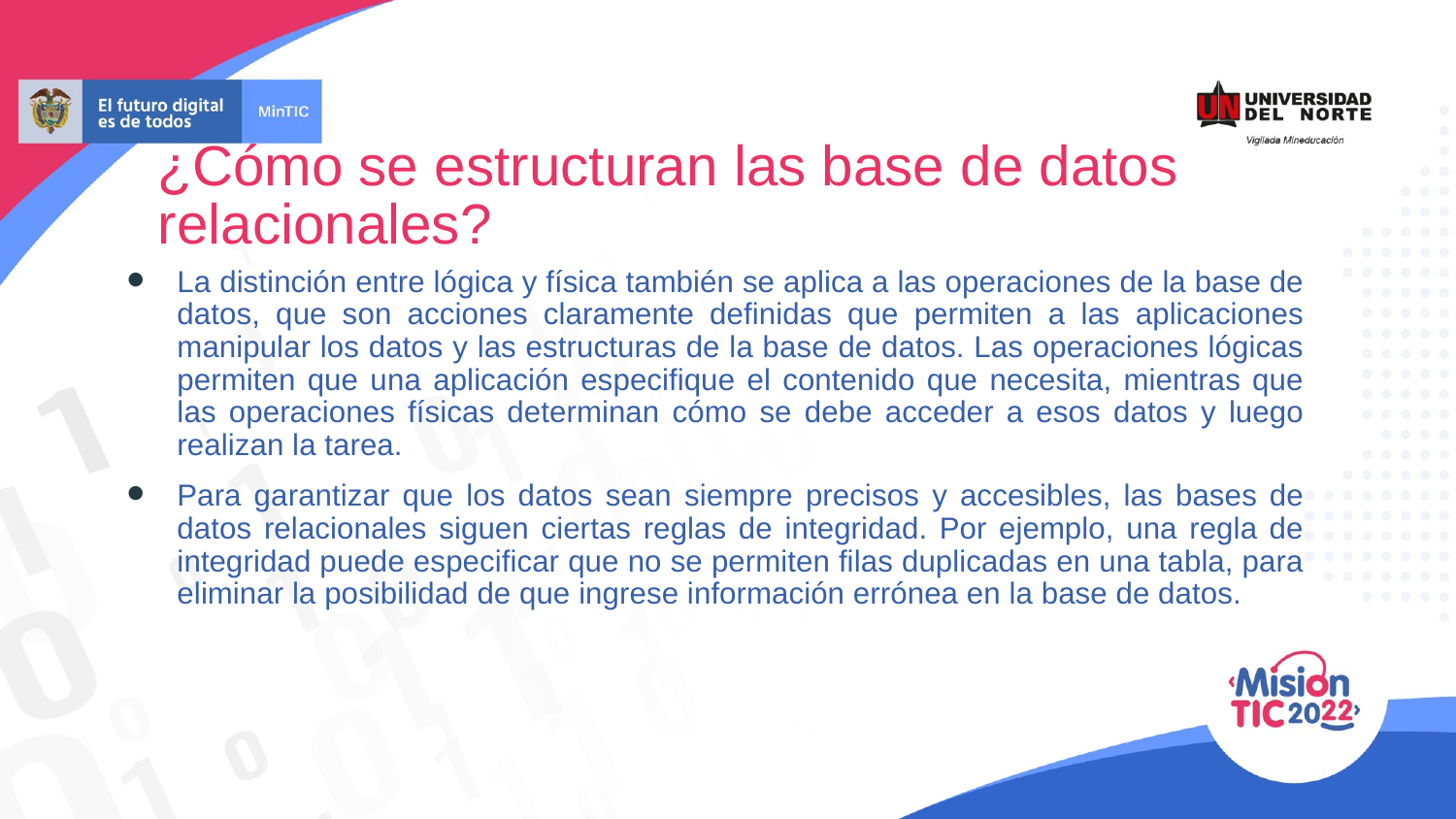

¿Cómo se estructuran las base de datos relacionales?
La distinción entre lógica y física también se aplica a las operaciones de la base de datos, que son acciones claramente definidas que permiten a las aplicaciones manipular los datos y las estructuras de la base de datos. Las operaciones lógicas permiten que una aplicación especifique el contenido que necesita, mientras que las operaciones físicas determinan cómo se debe acceder a esos datos y luego realizan la tarea.
Para garantizar que los datos sean siempre precisos y accesibles, las bases de datos relacionales siguen ciertas reglas de integridad. Por ejemplo, una regla de integridad puede especificar que no se permiten filas duplicadas en una tabla, para eliminar la posibilidad de que ingrese información errónea en la base de datos.